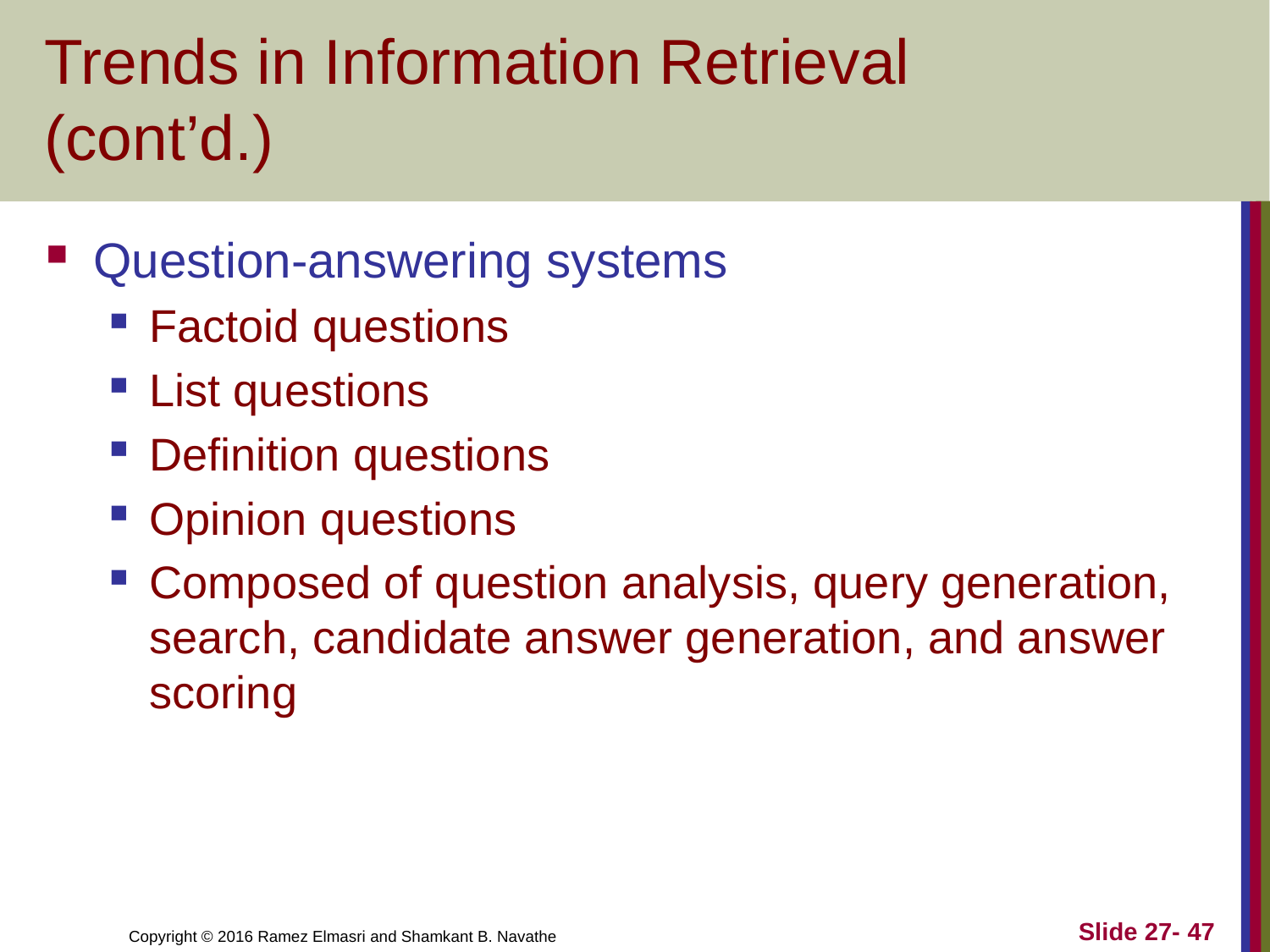

# Trends in Information Retrieval (cont’d.)
Question-answering systems
Factoid questions
List questions
Definition questions
Opinion questions
Composed of question analysis, query generation, search, candidate answer generation, and answer scoring
Slide 27- 47